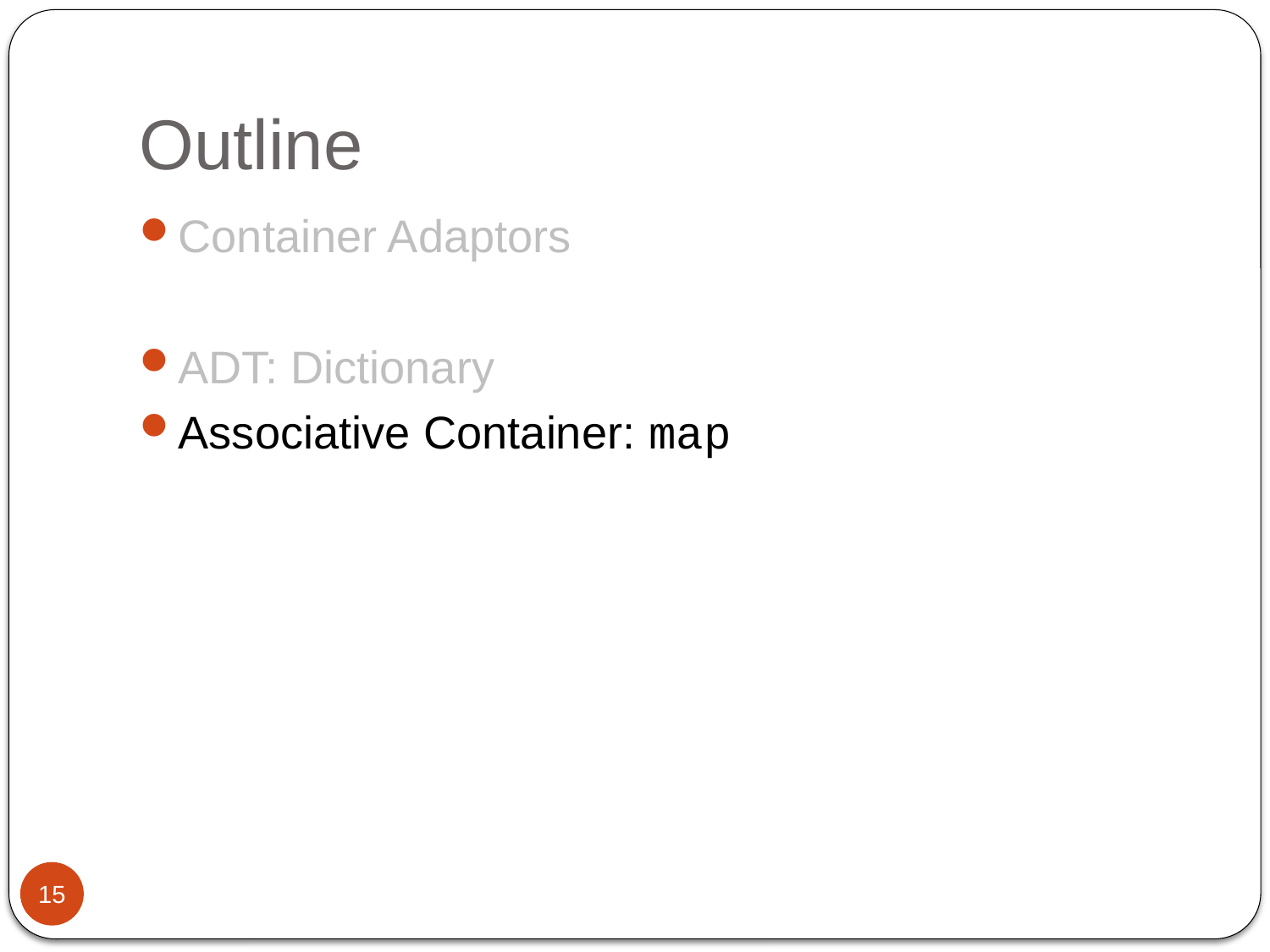

# Outline
Container Adaptors

ADT: Dictionary
Associative Container: map

15